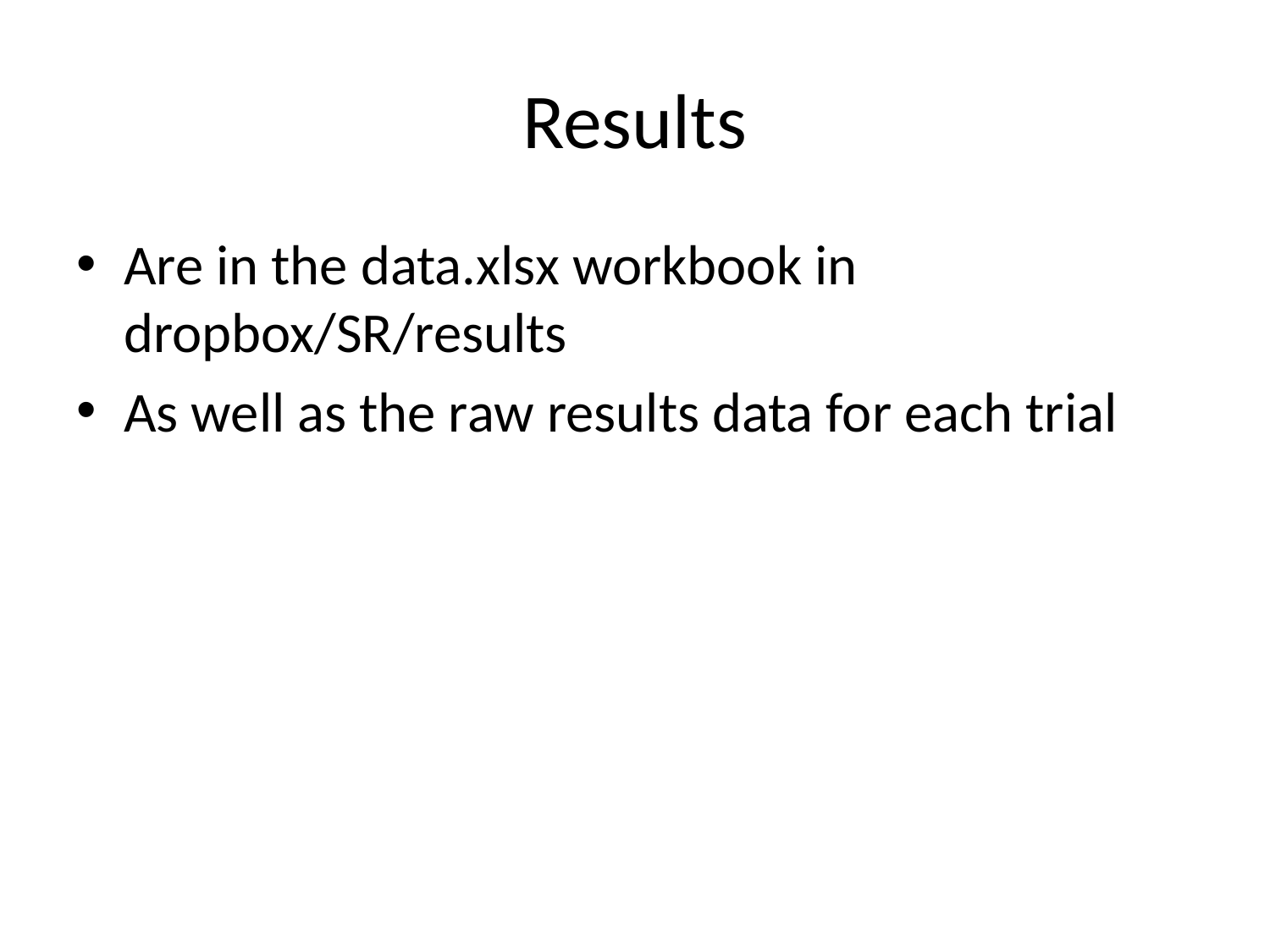

# Results
Are in the data.xlsx workbook in dropbox/SR/results
As well as the raw results data for each trial